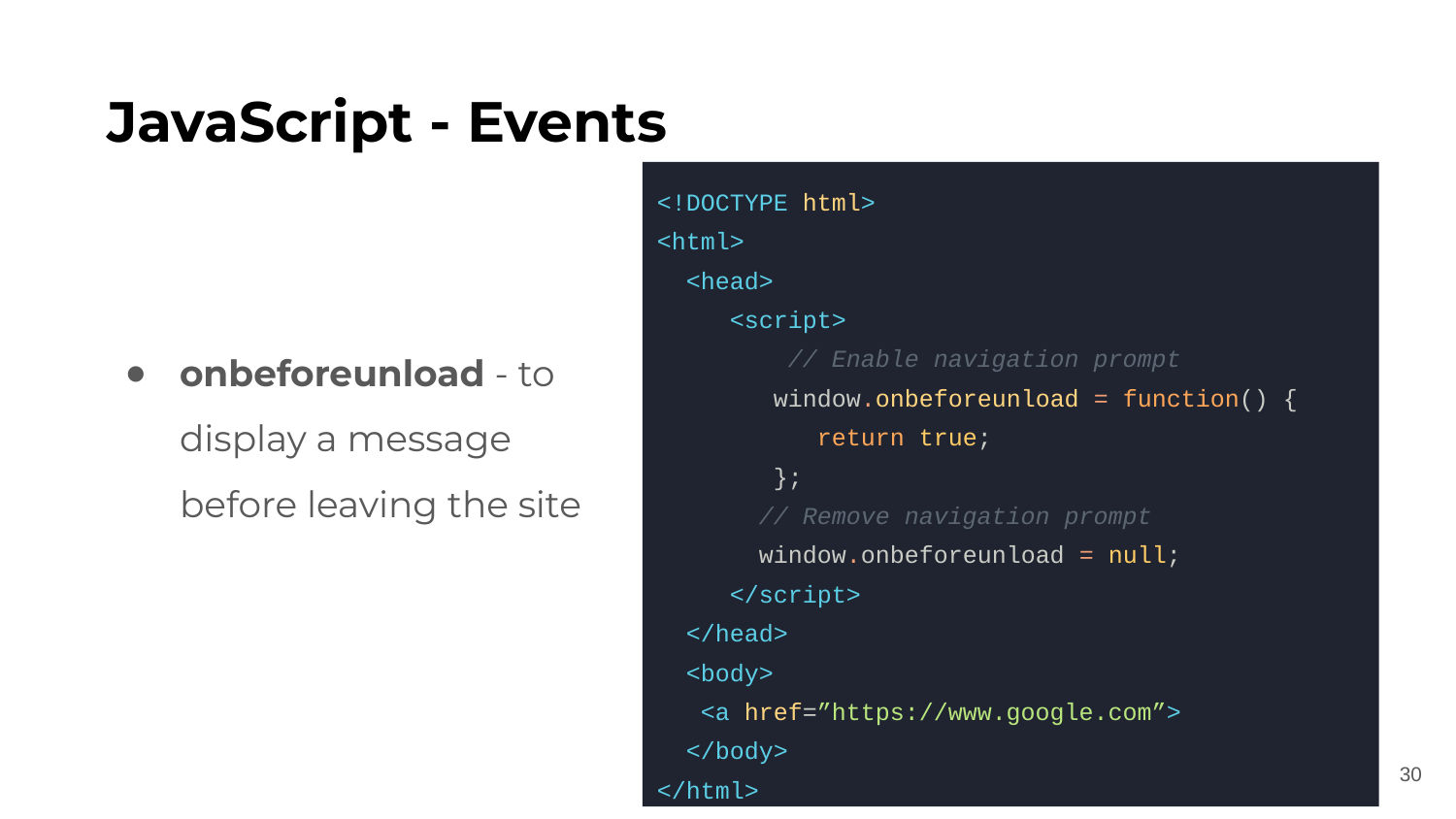

# JavaScript - Events
<!DOCTYPE html>
<html>
  <head>
     <script>
         // Enable navigation prompt
        window.onbeforeunload = function() {
           return true;
        };
       // Remove navigation prompt
       window.onbeforeunload = null;
     </script>
  </head>
  <body>
   <a href=”https://www.google.com”>
  </body>
</html>

onbeforeunload - to display a message before leaving the site
30